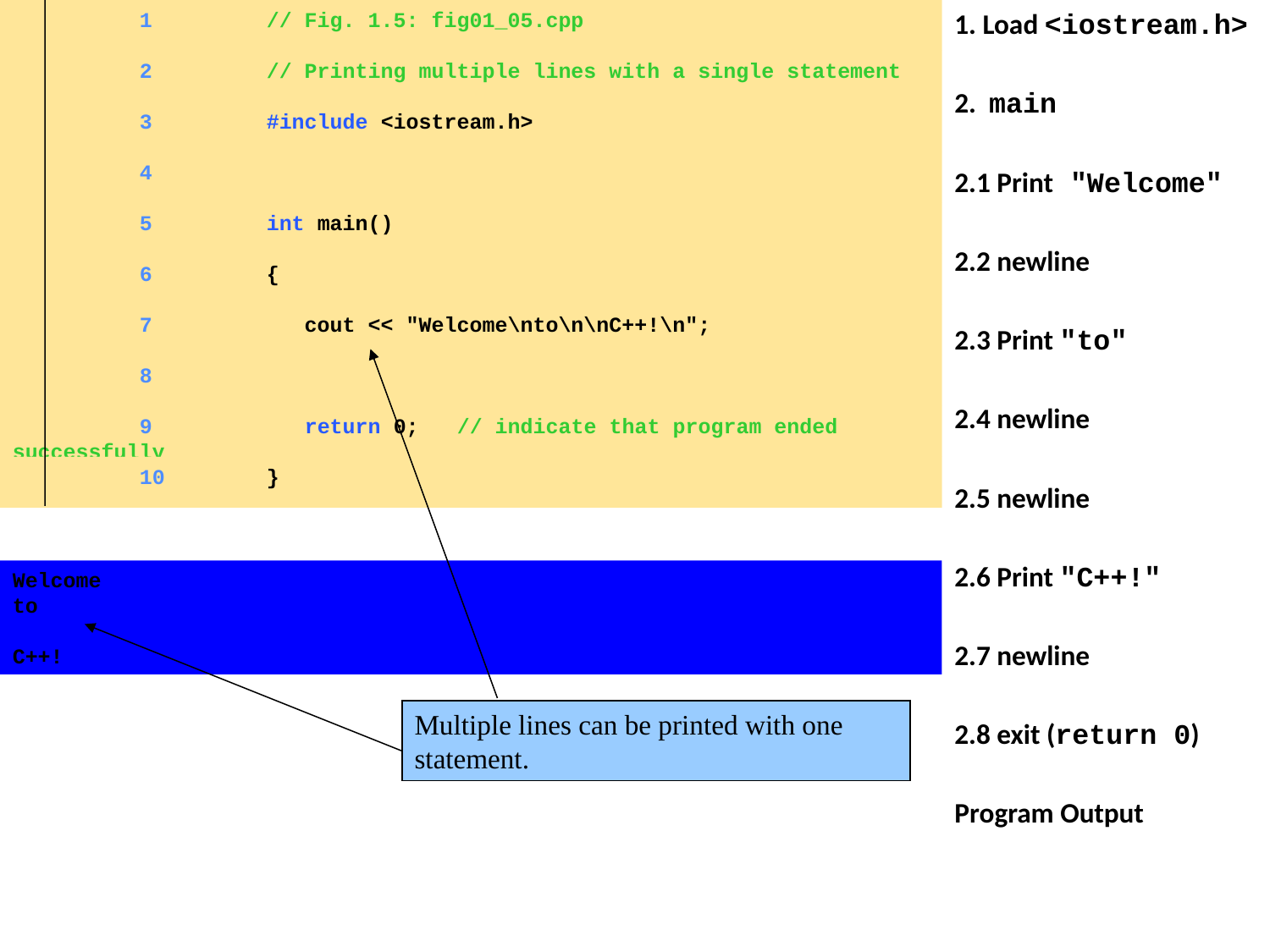

1	// Fig. 1.5: fig01_05.cpp

	2	// Printing multiple lines with a single statement

	3	#include <iostream.h>

	4

	5	int main()

	6	{

	7	   cout << "Welcome\nto\n\nC++!\n";

	8

	9	   return 0;   // indicate that program ended successfully

	10	}

1. Load <iostream.h>

2.  main

2.1 Print "Welcome"

2.2 newline

2.3 Print "to"

2.4 newline

2.5 newline

2.6 Print "C++!"

2.7 newline

2.8 exit (return 0)

Program Output

Multiple lines can be printed with one statement.
Welcome
to

C++!